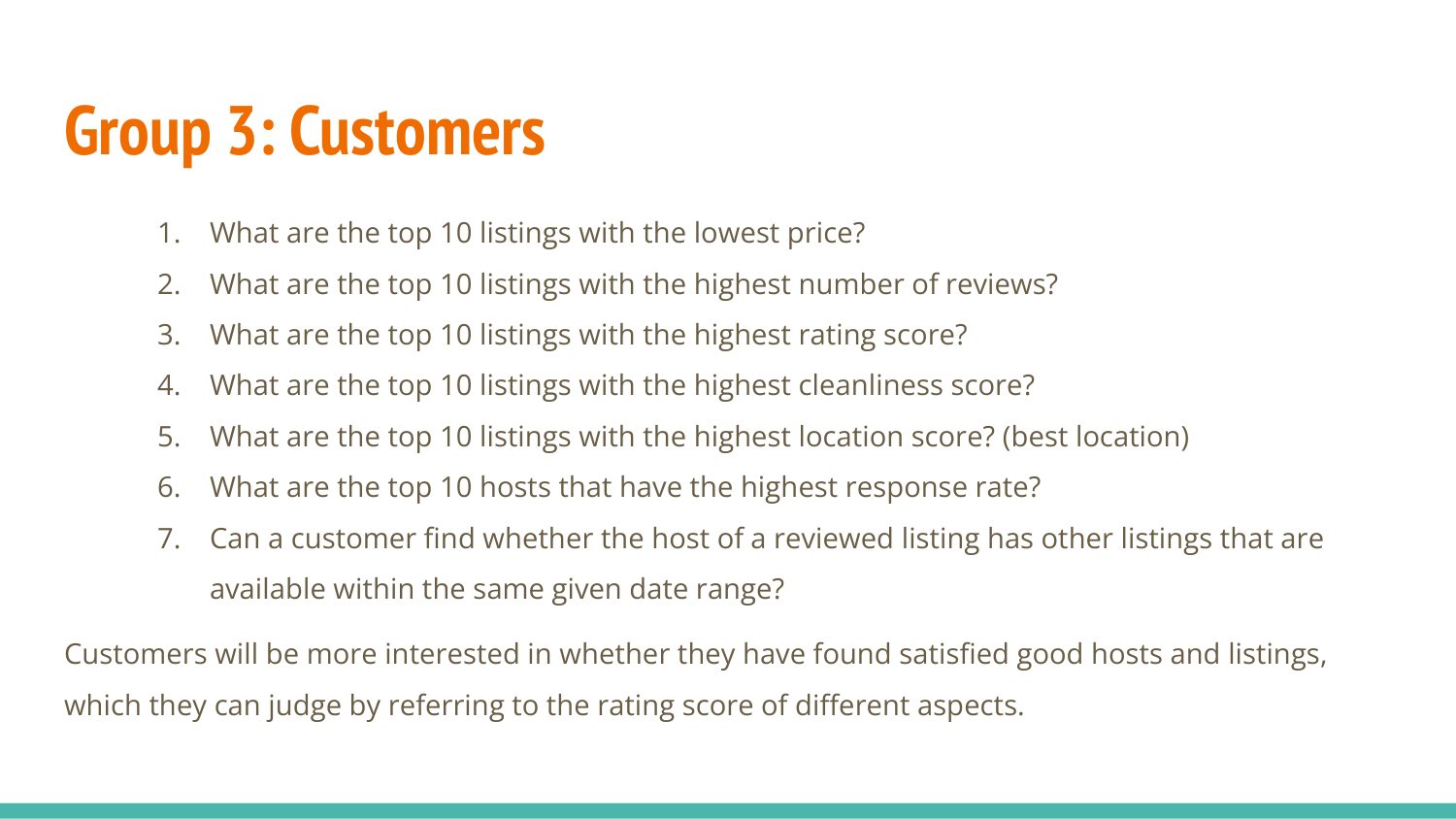

# Group 3: Customers
What are the top 10 listings with the lowest price?
What are the top 10 listings with the highest number of reviews?
What are the top 10 listings with the highest rating score?
What are the top 10 listings with the highest cleanliness score?
What are the top 10 listings with the highest location score? (best location)
What are the top 10 hosts that have the highest response rate?
Can a customer find whether the host of a reviewed listing has other listings that are available within the same given date range?
Customers will be more interested in whether they have found satisfied good hosts and listings, which they can judge by referring to the rating score of different aspects.